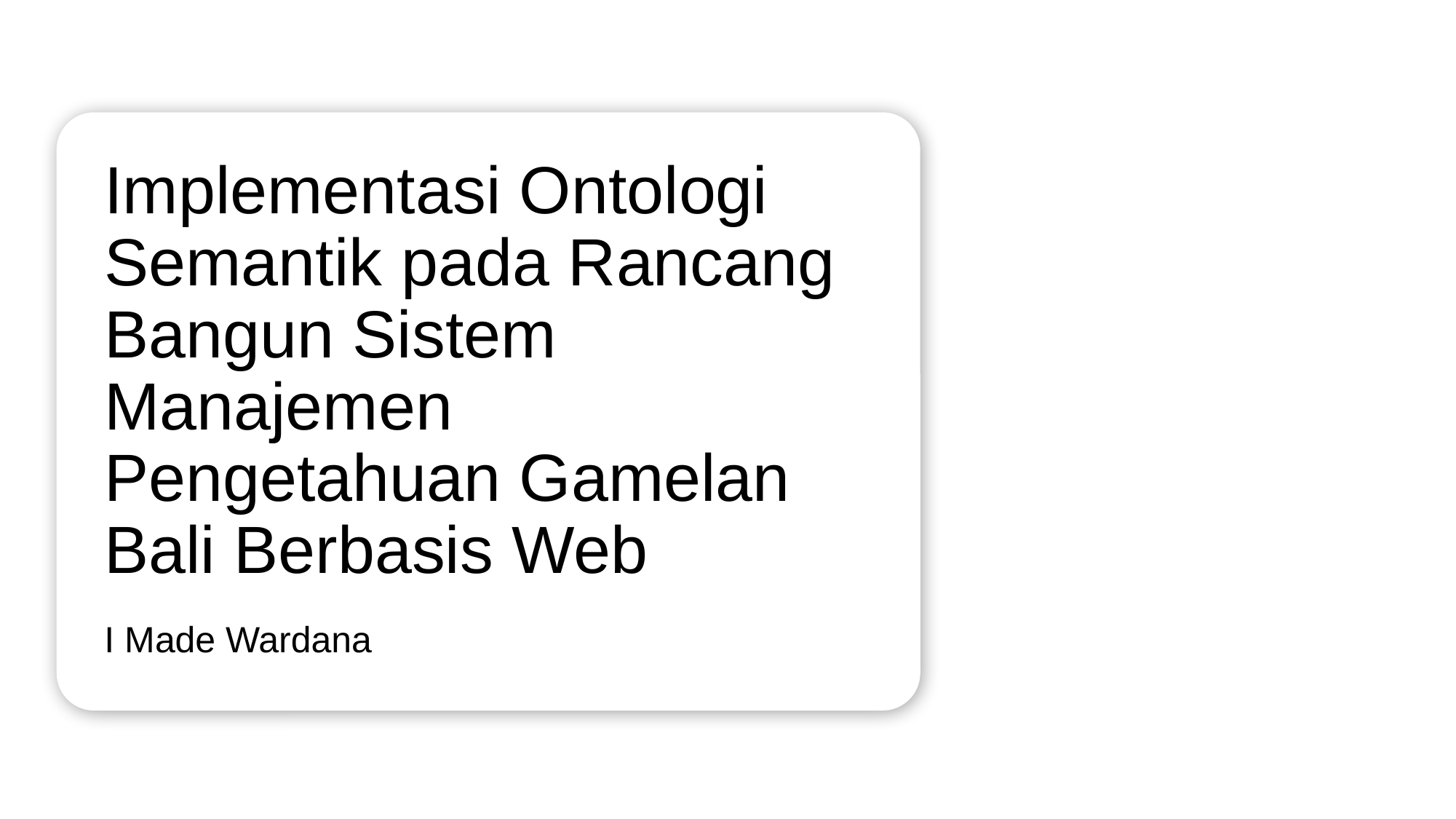

# Implementasi Ontologi Semantik pada Rancang Bangun Sistem Manajemen Pengetahuan Gamelan Bali Berbasis Web
I Made Wardana